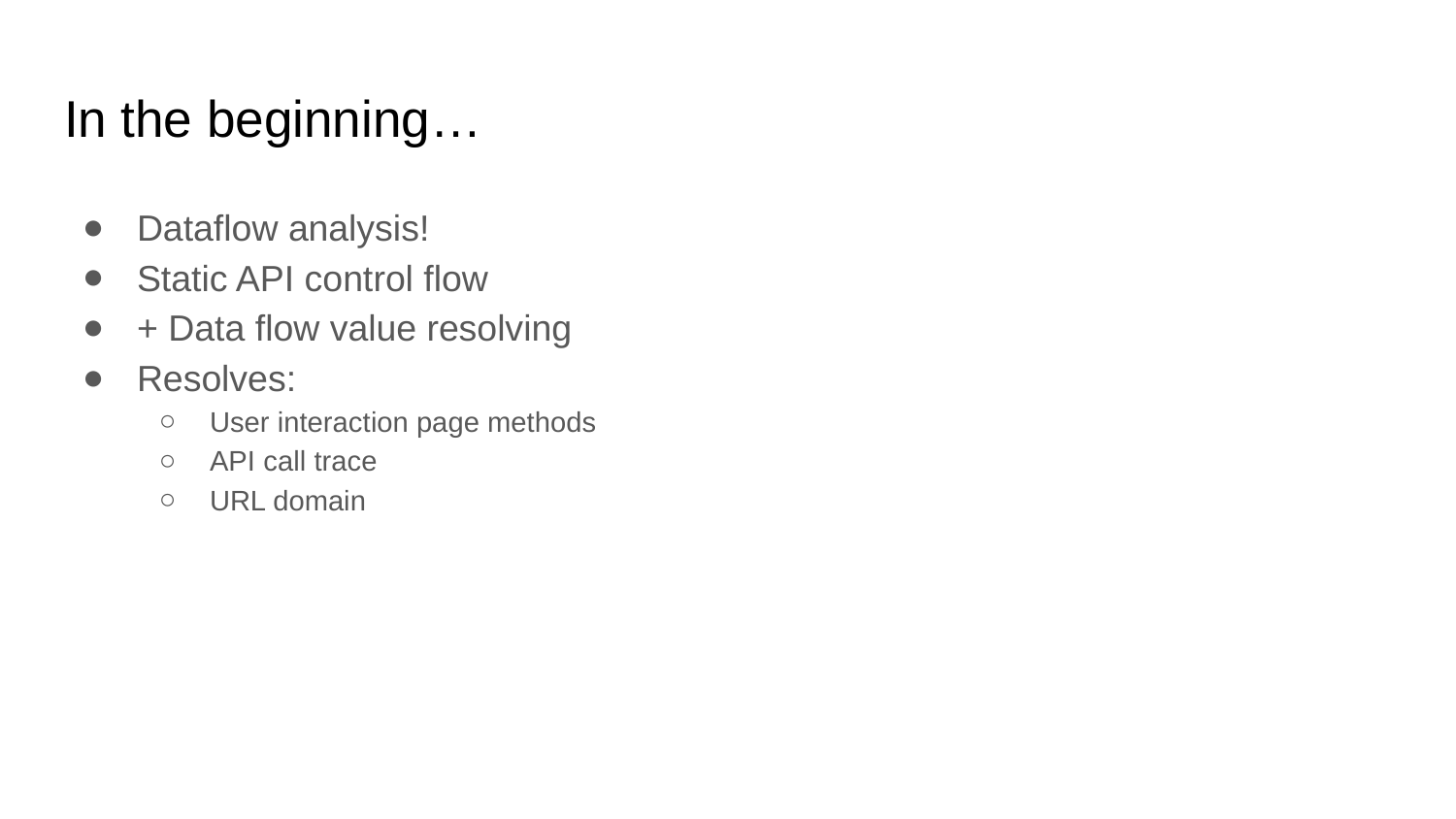

# In the beginning…
Dataflow analysis!
Static API control flow
+ Data flow value resolving
Resolves:
User interaction page methods
API call trace
URL domain